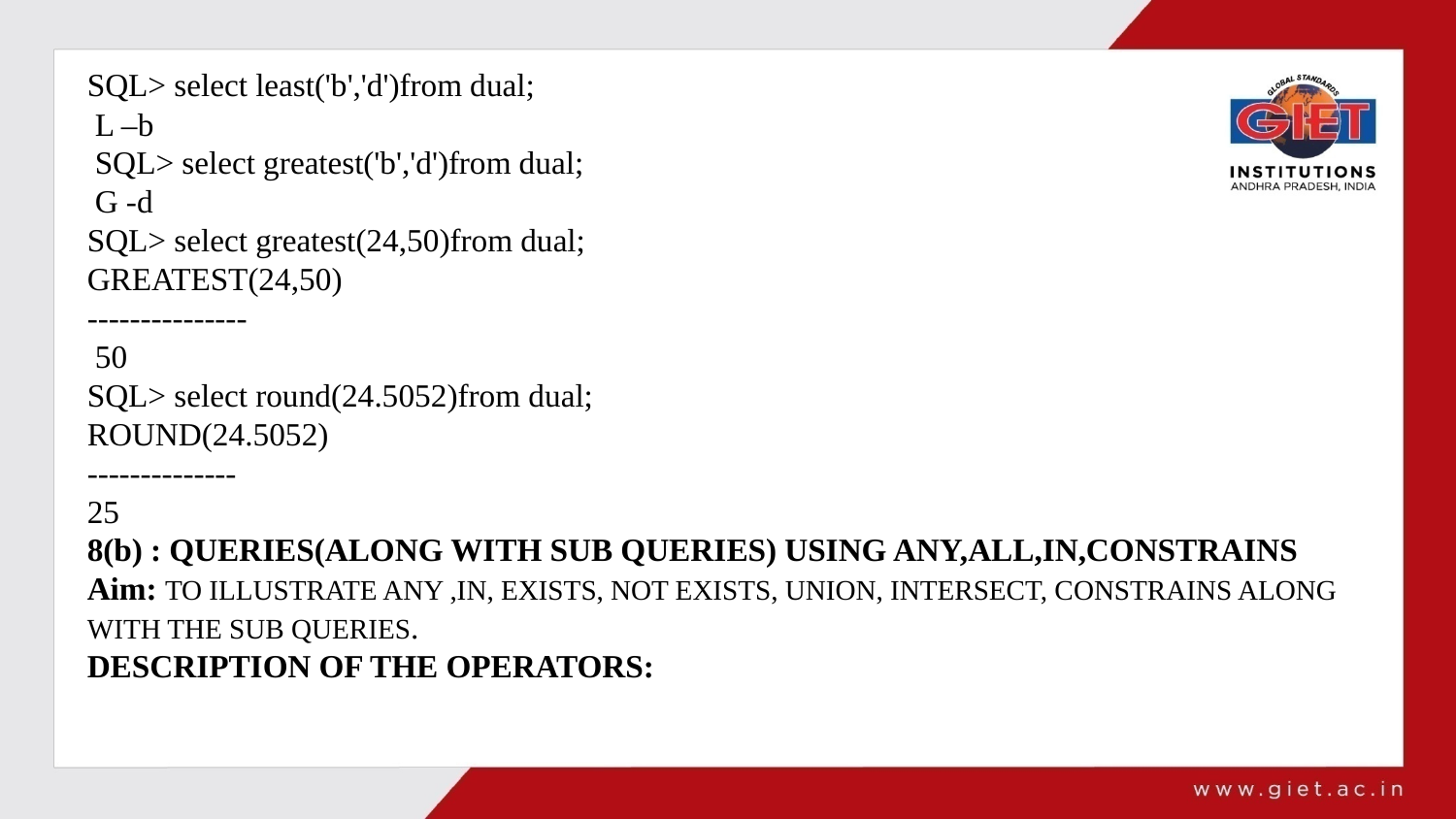

SQL> select least('b','d')from dual;
 L –b
 SQL> select greatest('b','d')from dual;
 G -d
SQL> select greatest(24,50)from dual;
GREATEST(24,50)
---------------
 50
SQL> select round(24.5052)from dual;
ROUND(24.5052)
--------------
25
8(b) : QUERIES(ALONG WITH SUB QUERIES) USING ANY,ALL,IN,CONSTRAINS
Aim: TO ILLUSTRATE ANY ,IN, EXISTS, NOT EXISTS, UNION, INTERSECT, CONSTRAINS ALONG WITH THE SUB QUERIES.
DESCRIPTION OF THE OPERATORS: